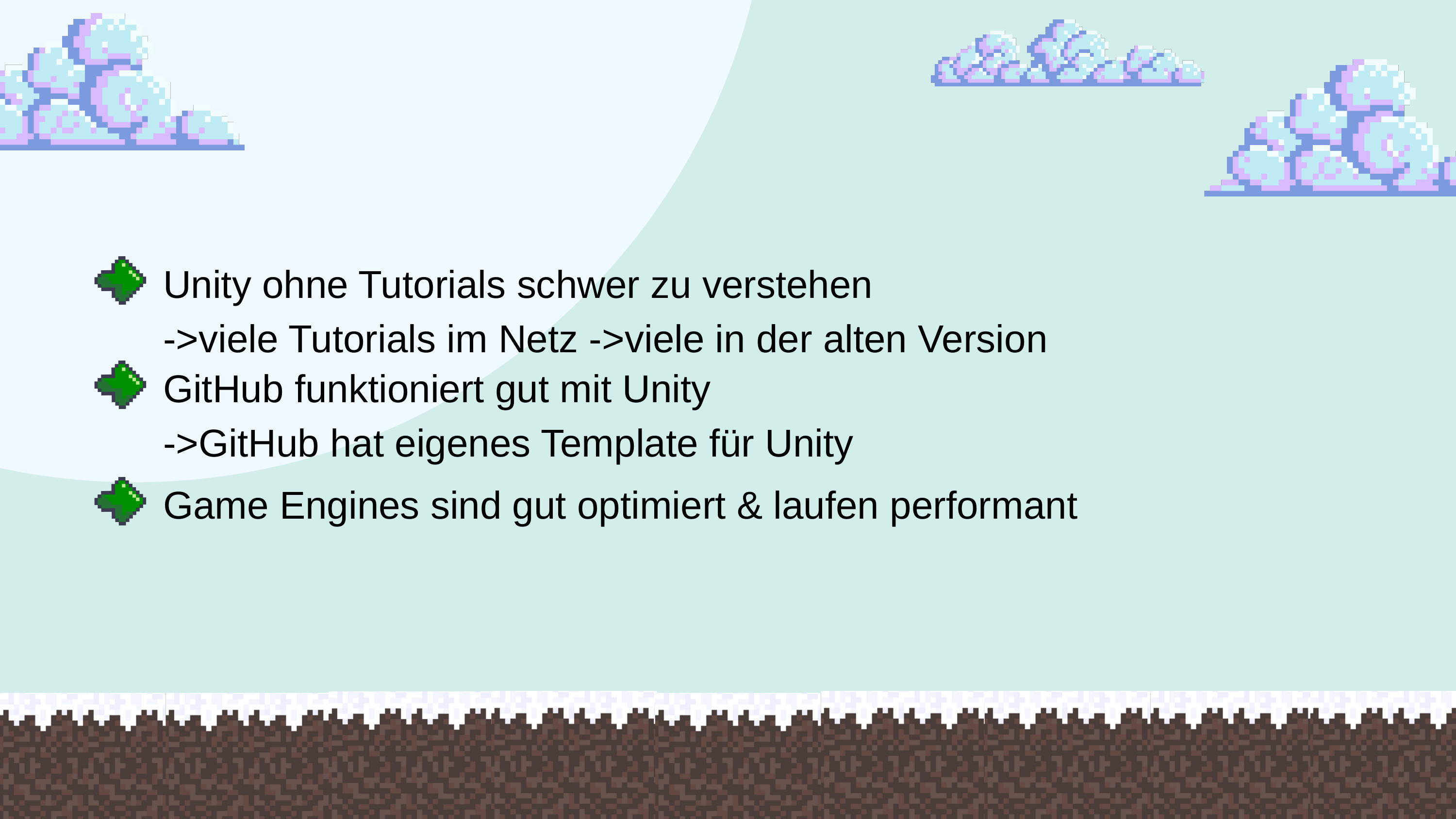

Unity ohne Tutorials schwer zu verstehen
->viele Tutorials im Netz ->viele in der alten Version

GitHub funktioniert gut mit Unity
->GitHub hat eigenes Template für Unity

Game Engines sind gut optimiert & laufen performant